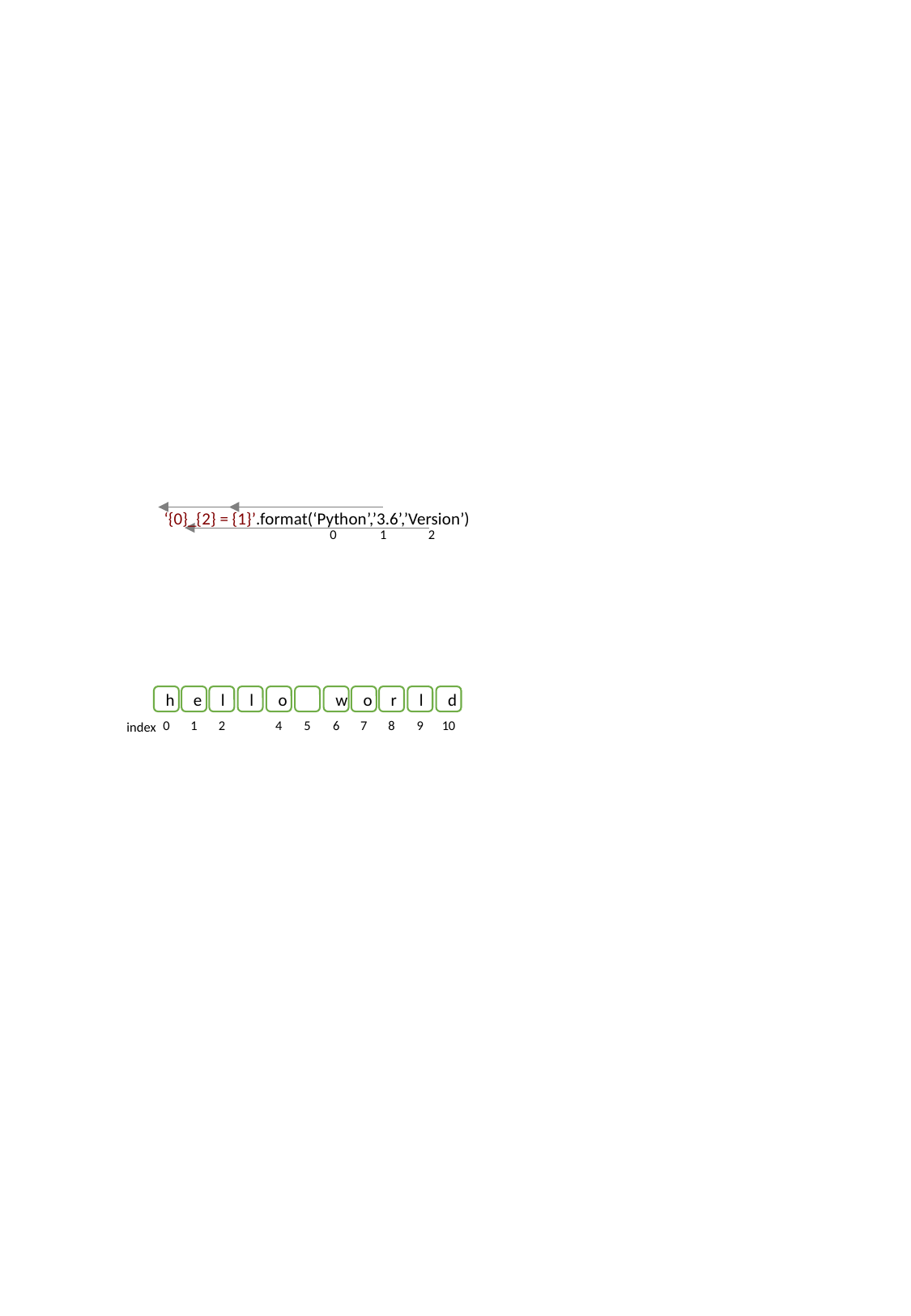

‘{0}_{2} = {1}’.format(‘Python’,’3.6’,’Version’)

0
1
2
h
e
l
l
o

w
o
r
l
d
index
0
1
2
4
5
6
7
8
9
10